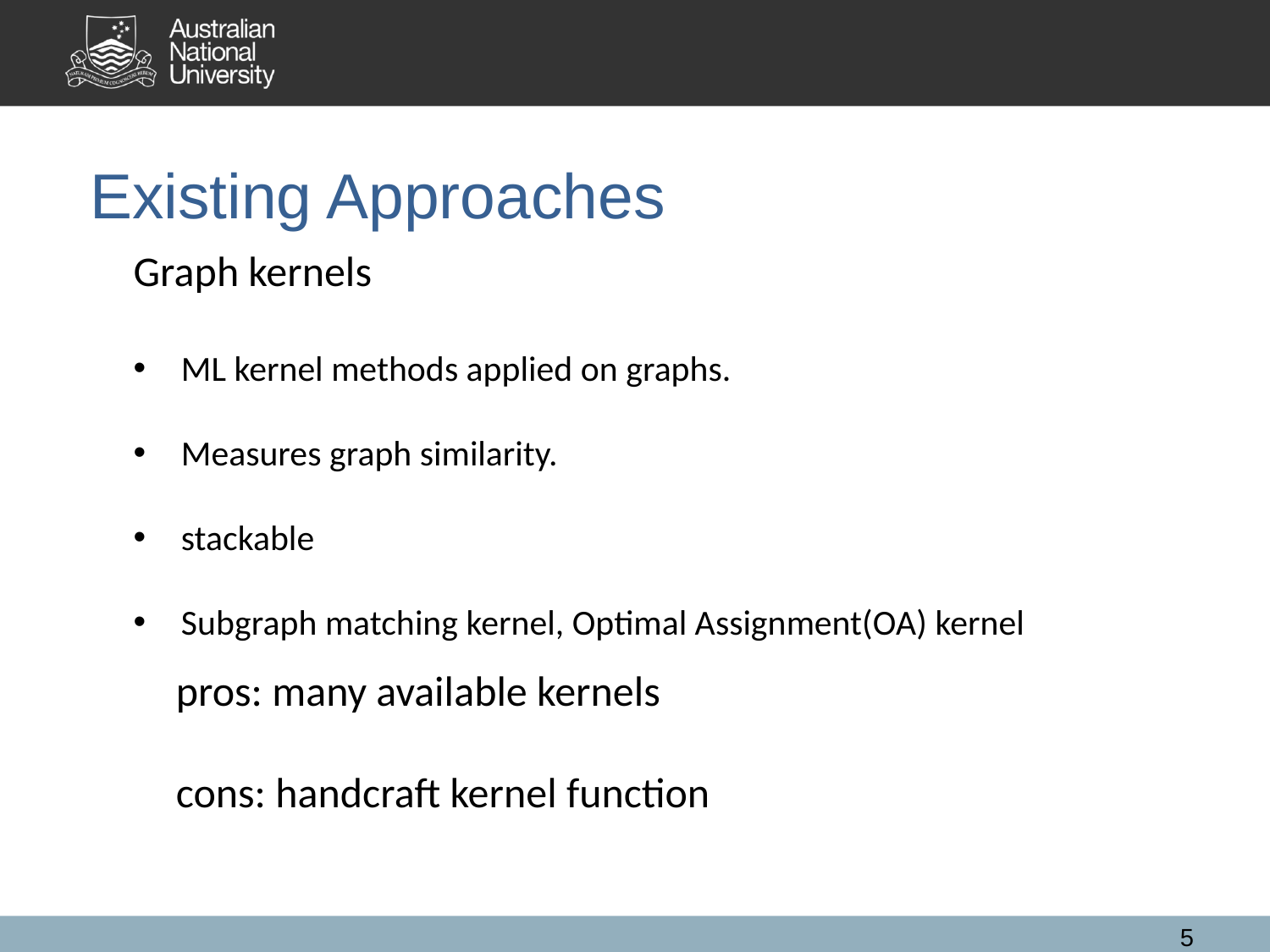

Existing Approaches
Graph kernels

ML kernel methods applied on graphs.

Measures graph similarity.

stackable

Subgraph matching kernel, Optimal Assignment(OA) kernel

pros: many available kernels

cons: handcraft kernel function
5